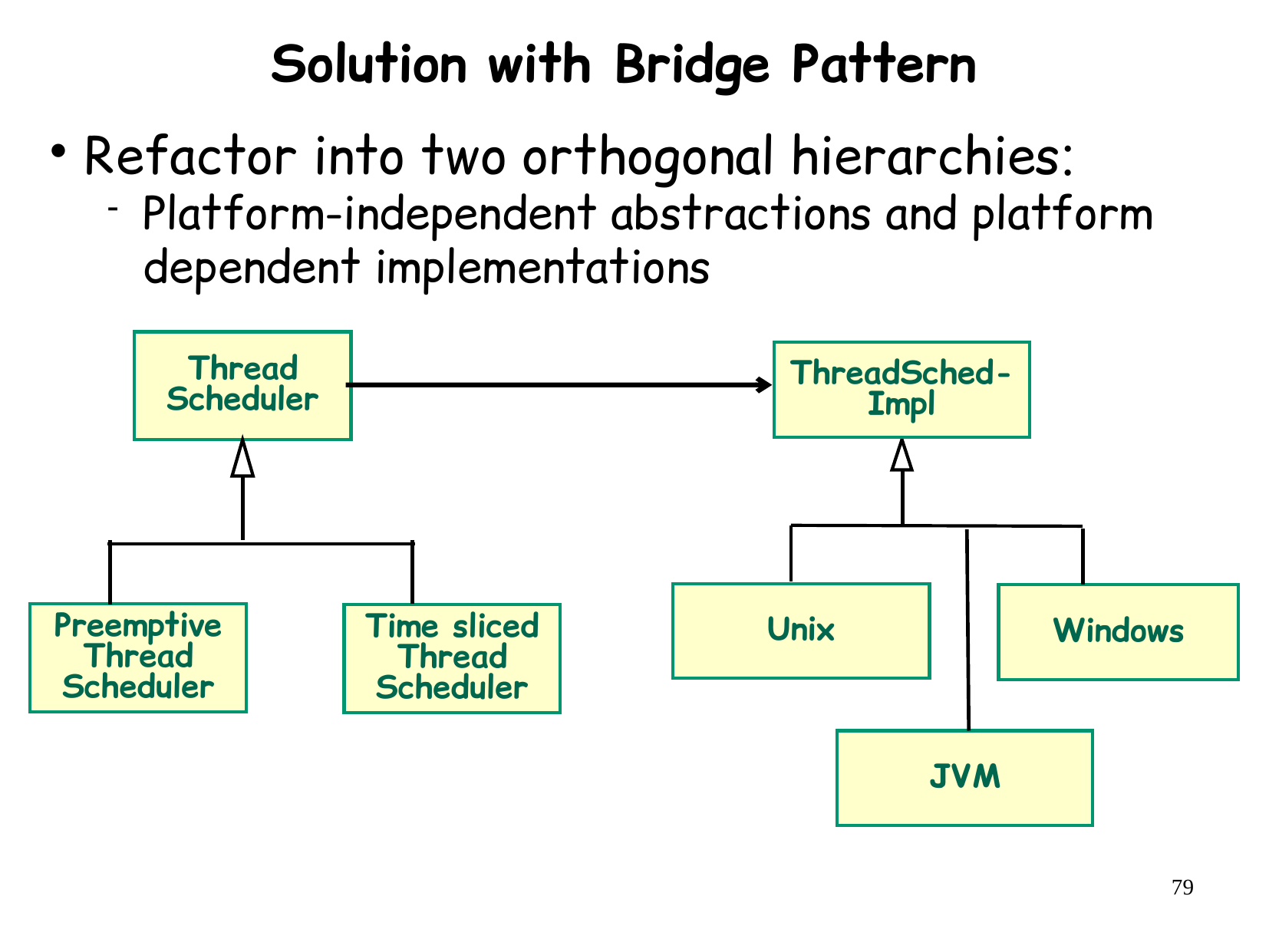

Solution with Bridge Pattern
Refactor into two orthogonal hierarchies:
Platform-independent abstractions and platform dependent implementations

Thread Scheduler
ThreadSched-Impl

Unix
Windows
Preemptive Thread Scheduler
Time sliced Thread Scheduler
JVM